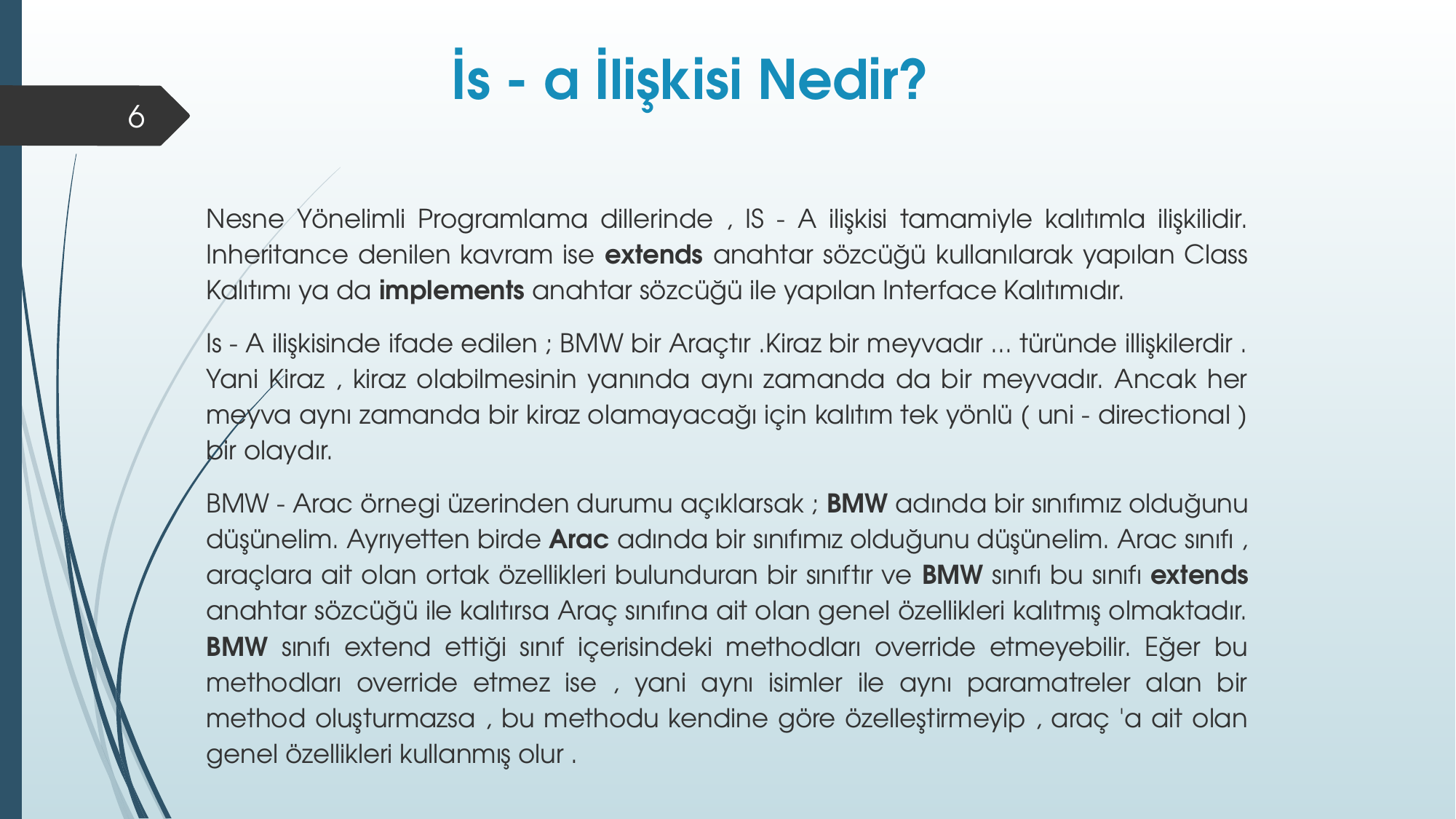

# İs - a İlişkisi Nedir?
6
Nesne Yönelimli Programlama dillerinde , IS - A ilişkisi tamamiyle kalıtımla ilişkilidir. Inheritance denilen kavram ise extends anahtar sözcüğü kullanılarak yapılan Class Kalıtımı ya da implements anahtar sözcüğü ile yapılan Interface Kalıtımıdır.
Is - A ilişkisinde ifade edilen ; BMW bir Araçtır .Kiraz bir meyvadır ... türünde illişkilerdir . Yani Kiraz , kiraz olabilmesinin yanında aynı zamanda da bir meyvadır. Ancak her meyva aynı zamanda bir kiraz olamayacağı için kalıtım tek yönlü ( uni - directional ) bir olaydır.
BMW - Arac örnegi üzerinden durumu açıklarsak ; BMW adında bir sınıfımız olduğunu düşünelim. Ayrıyetten birde Arac adında bir sınıfımız olduğunu düşünelim. Arac sınıfı , araçlara ait olan ortak özellikleri bulunduran bir sınıftır ve BMW sınıfı bu sınıfı extends anahtar sözcüğü ile kalıtırsa Araç sınıfına ait olan genel özellikleri kalıtmış olmaktadır. BMW sınıfı extend ettiği sınıf içerisindeki methodları override etmeyebilir. Eğer bu methodları override etmez ise , yani aynı isimler ile aynı paramatreler alan bir method oluşturmazsa , bu methodu kendine göre özelleştirmeyip , araç 'a ait olan genel özellikleri kullanmış olur .